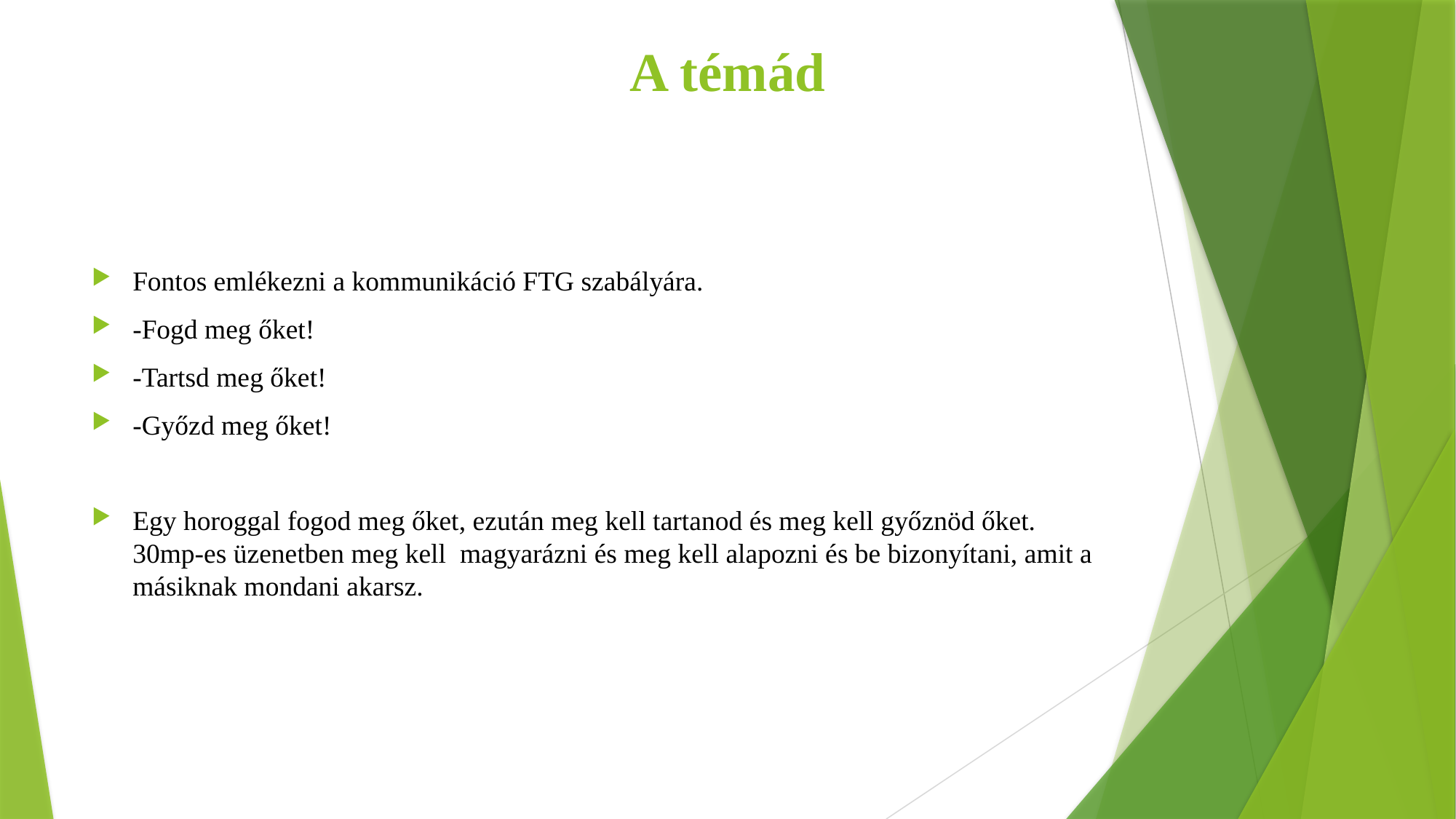

# A témád
Fontos emlékezni a kommunikáció FTG szabályára.
-Fogd meg őket!
-Tartsd meg őket!
-Győzd meg őket!

Egy horoggal fogod meg őket, ezután meg kell tartanod és meg kell győznöd őket. 30mp-es üzenetben meg kell  magyarázni és meg kell alapozni és be bizonyítani, amit a másiknak mondani akarsz.